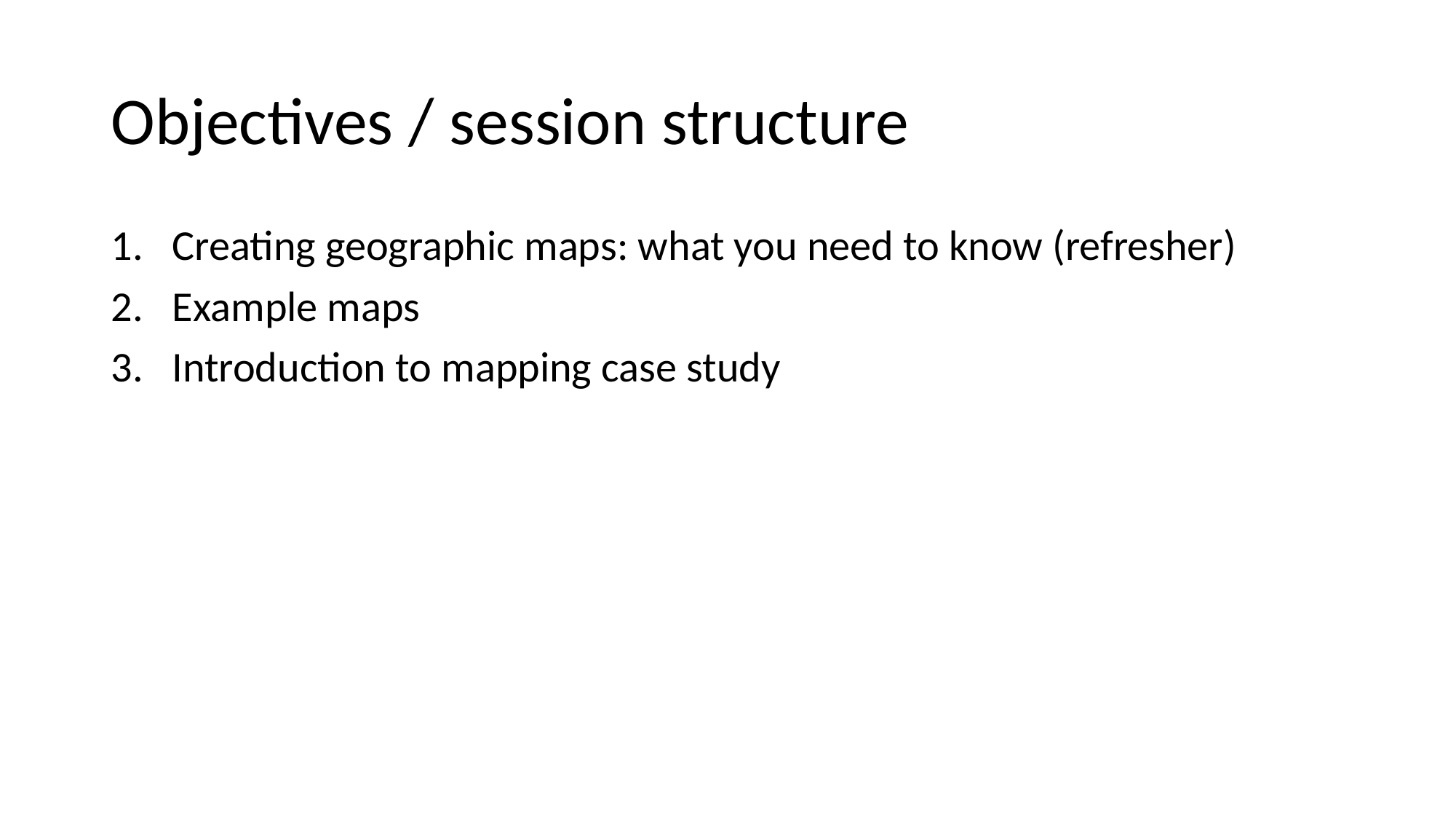

# Objectives / session structure
Creating geographic maps: what you need to know (refresher)
Example maps
Introduction to mapping case study